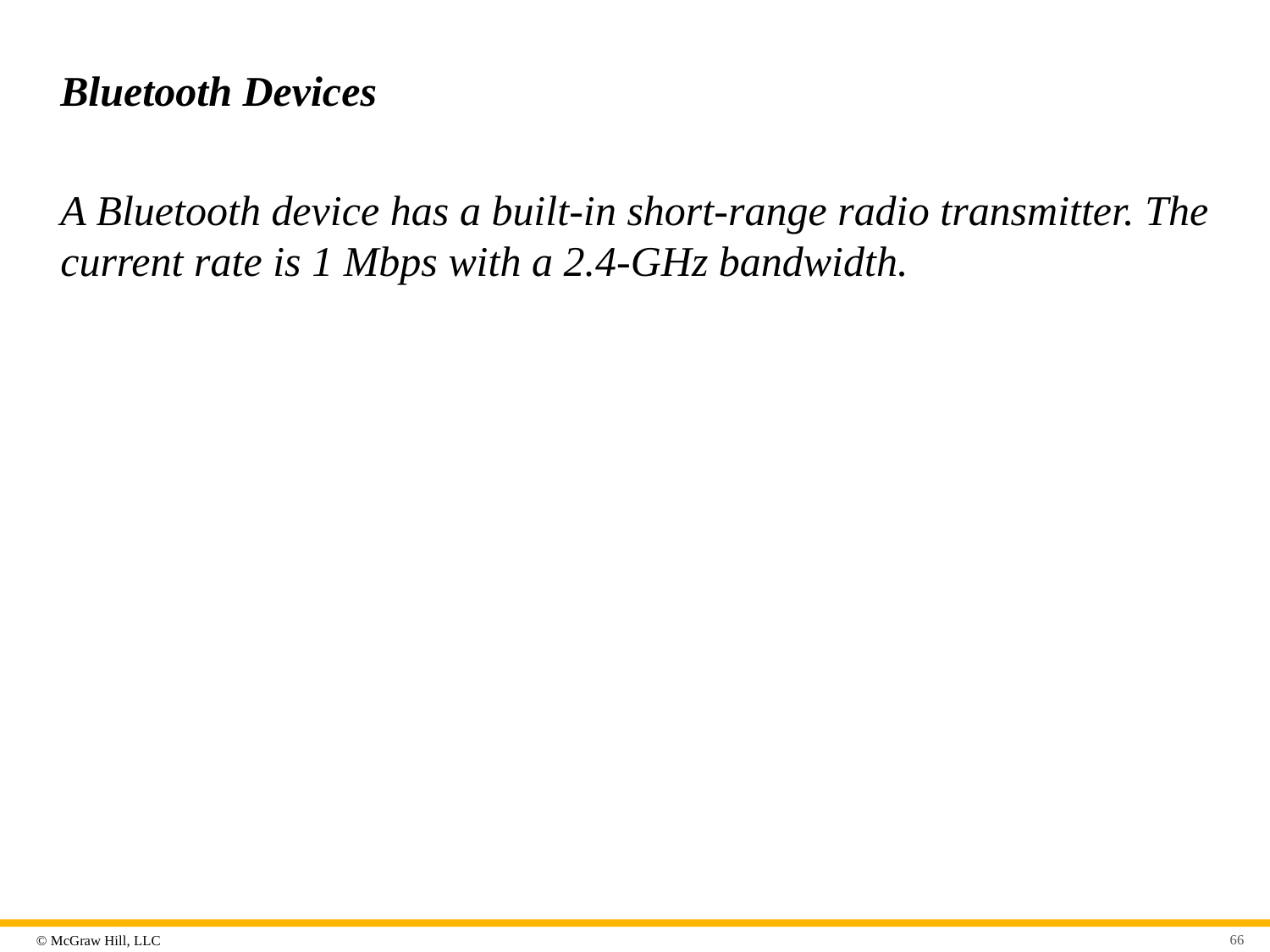

# Bluetooth Devices
A Bluetooth device has a built-in short-range radio transmitter. The current rate is 1 Mbps with a 2.4-GHz bandwidth.
66